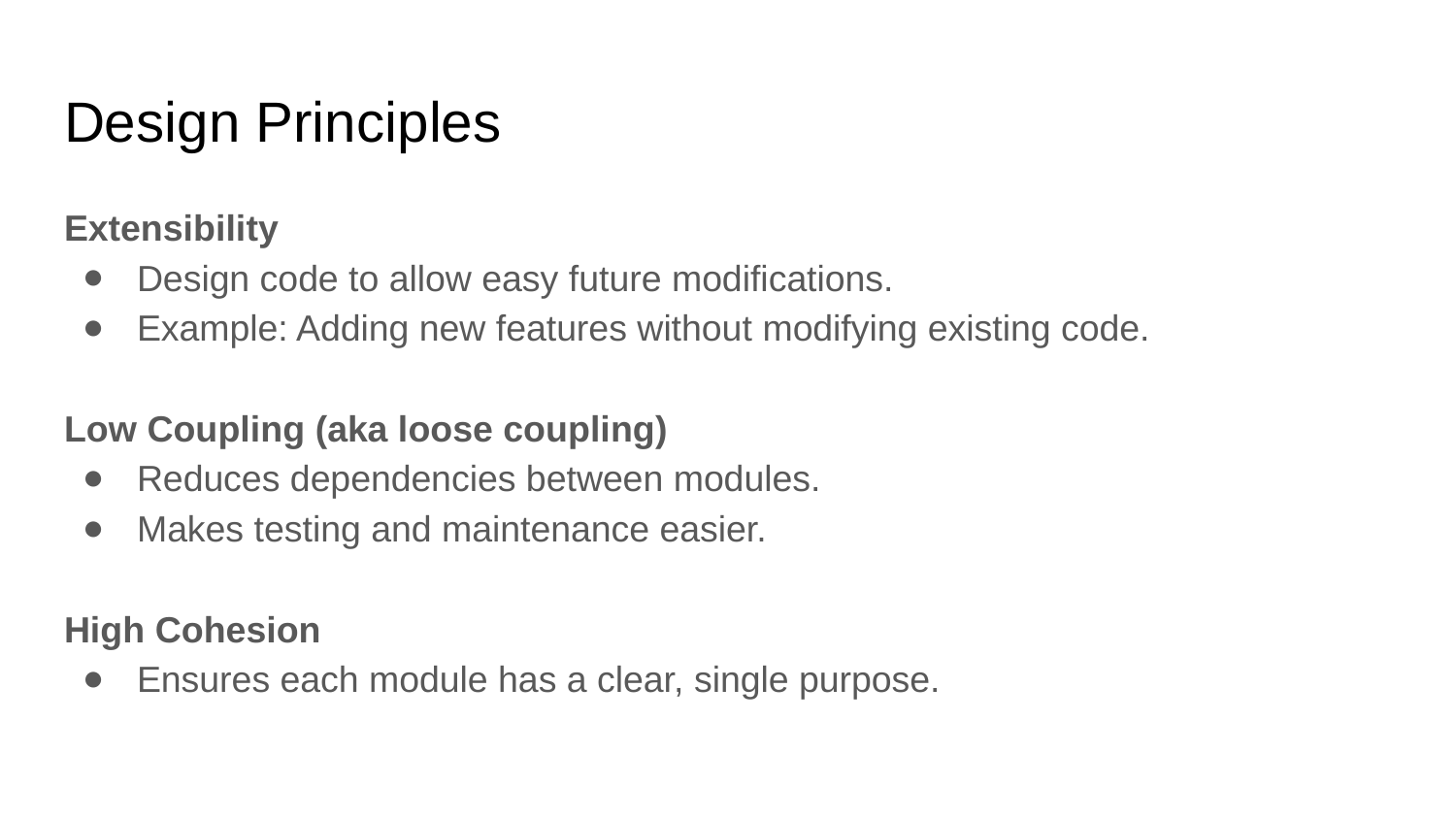

# Design Principles
Extensibility
Design code to allow easy future modifications.
Example: Adding new features without modifying existing code.

Low Coupling (aka loose coupling)
Reduces dependencies between modules.
Makes testing and maintenance easier.

High Cohesion
Ensures each module has a clear, single purpose.